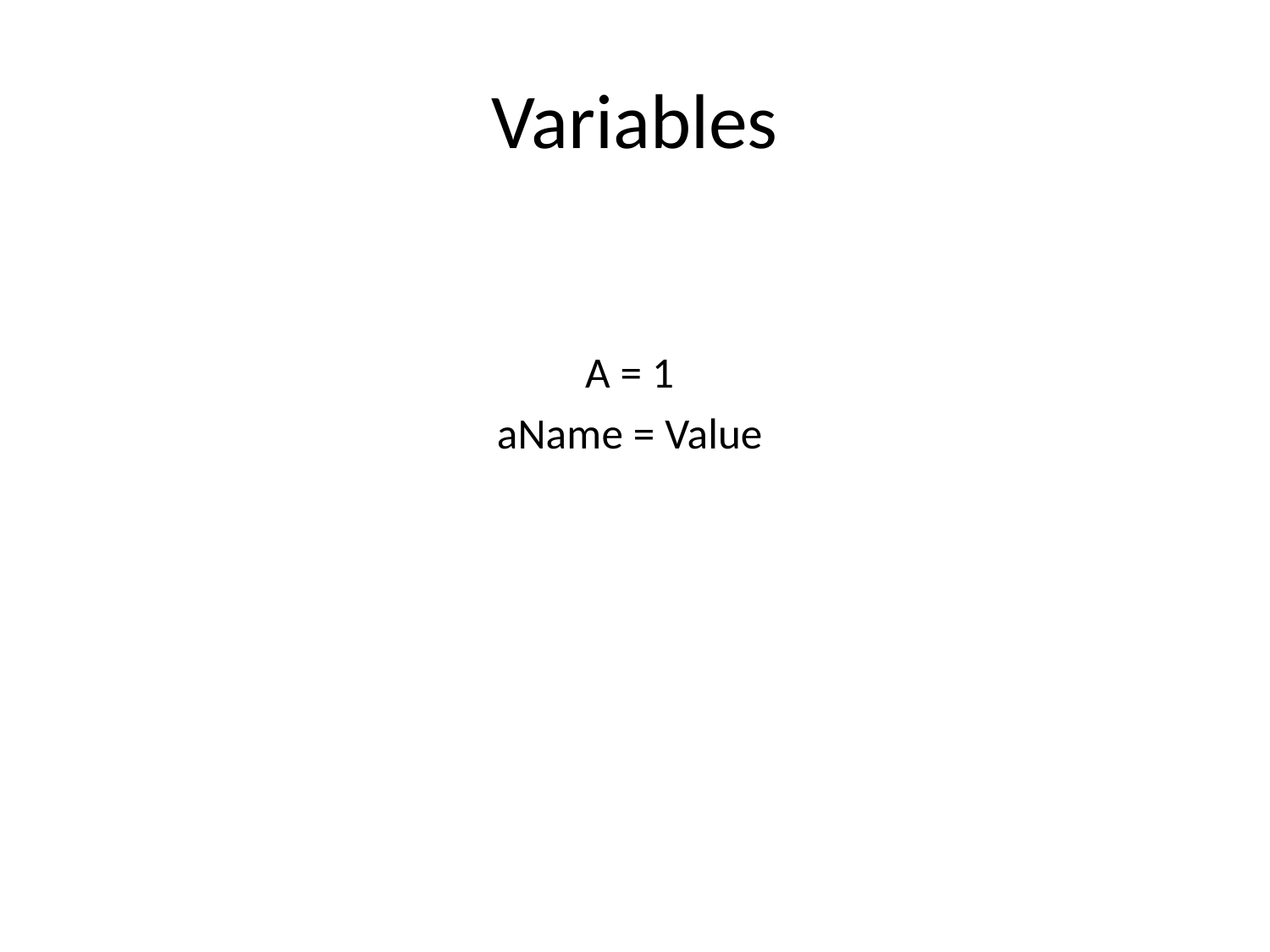

# Variables
A = 1
aName = Value